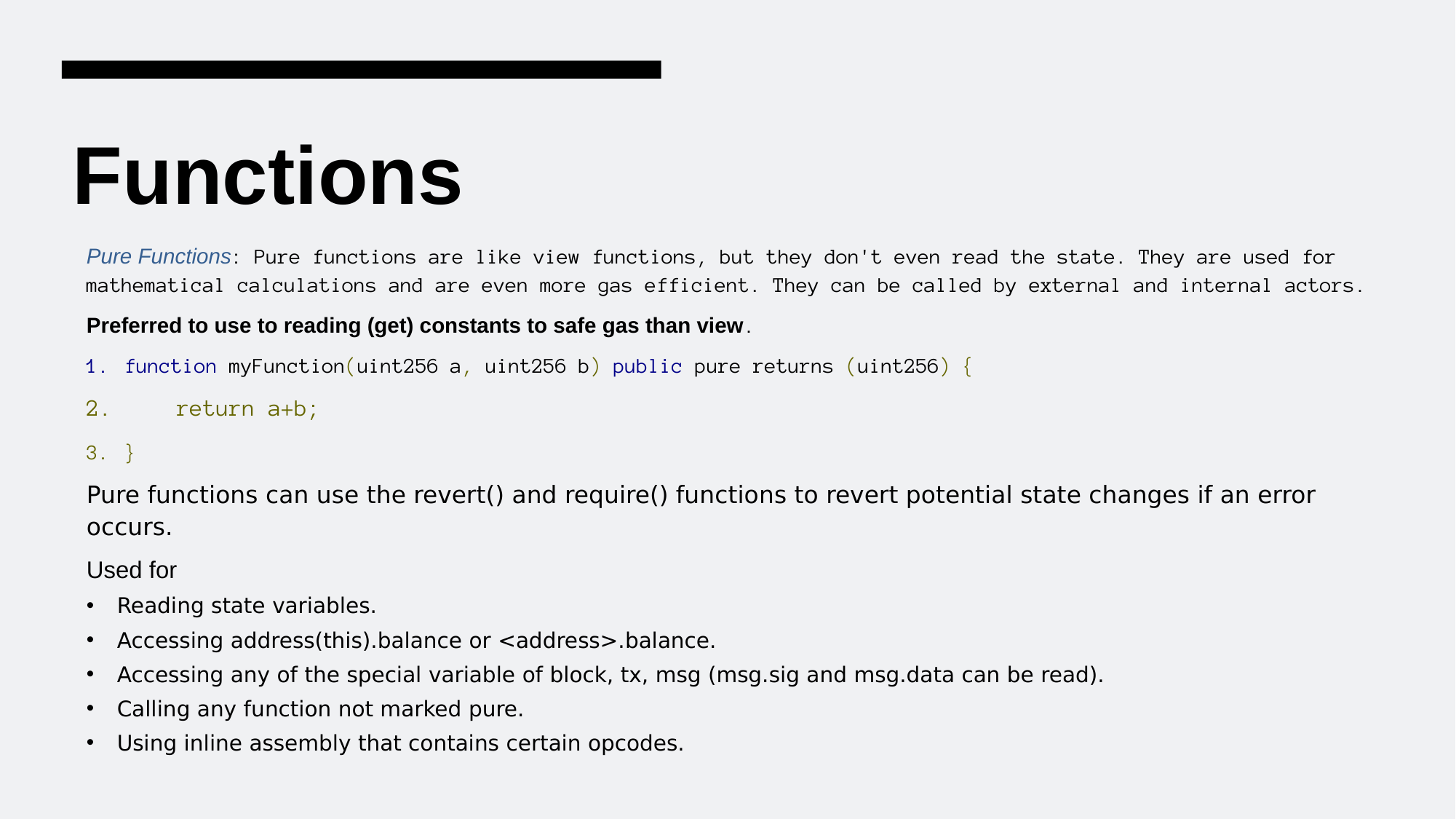

# Functions
Pure Functions: Pure functions are like view functions, but they don't even read the state. They are used for mathematical calculations and are even more gas efficient. They can be called by external and internal actors.
Preferred to use to reading (get) constants to safe gas than view.
function myFunction(uint256 a, uint256 b) public pure returns (uint256) {
    return a+b;
}
Pure functions can use the revert() and require() functions to revert potential state changes if an error occurs.
Used for
Reading state variables.
Accessing address(this).balance or <address>.balance.
Accessing any of the special variable of block, tx, msg (msg.sig and msg.data can be read).
Calling any function not marked pure.
Using inline assembly that contains certain opcodes.